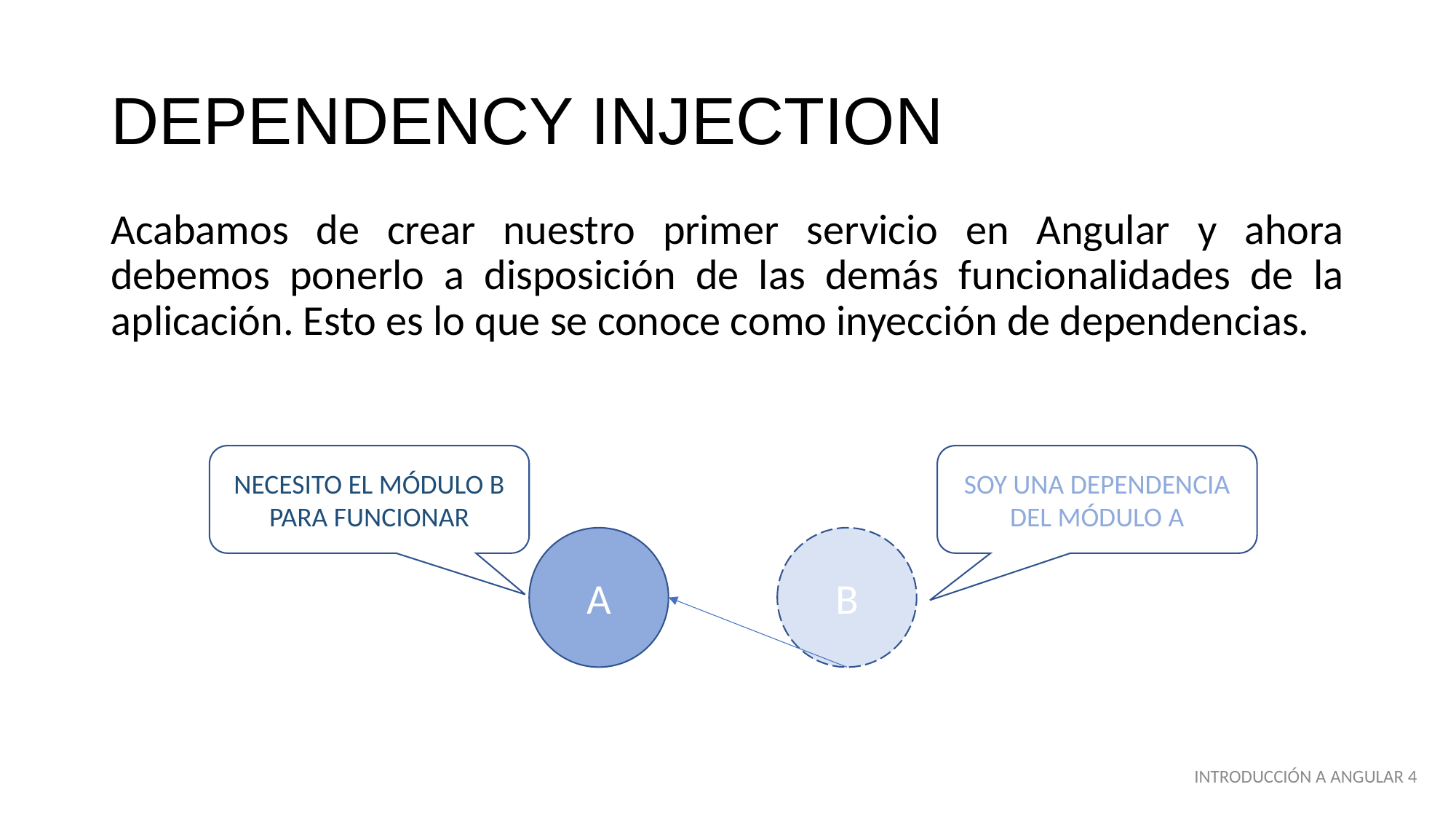

# DEPENDENCY INJECTION
Acabamos de crear nuestro primer servicio en Angular y ahora debemos ponerlo a disposición de las demás funcionalidades de la aplicación. Esto es lo que se conoce como inyección de dependencias.
SOY UNA DEPENDENCIA DEL MÓDULO A
NECESITO EL MÓDULO B PARA FUNCIONAR
A
B
INTRODUCCIÓN A ANGULAR 4